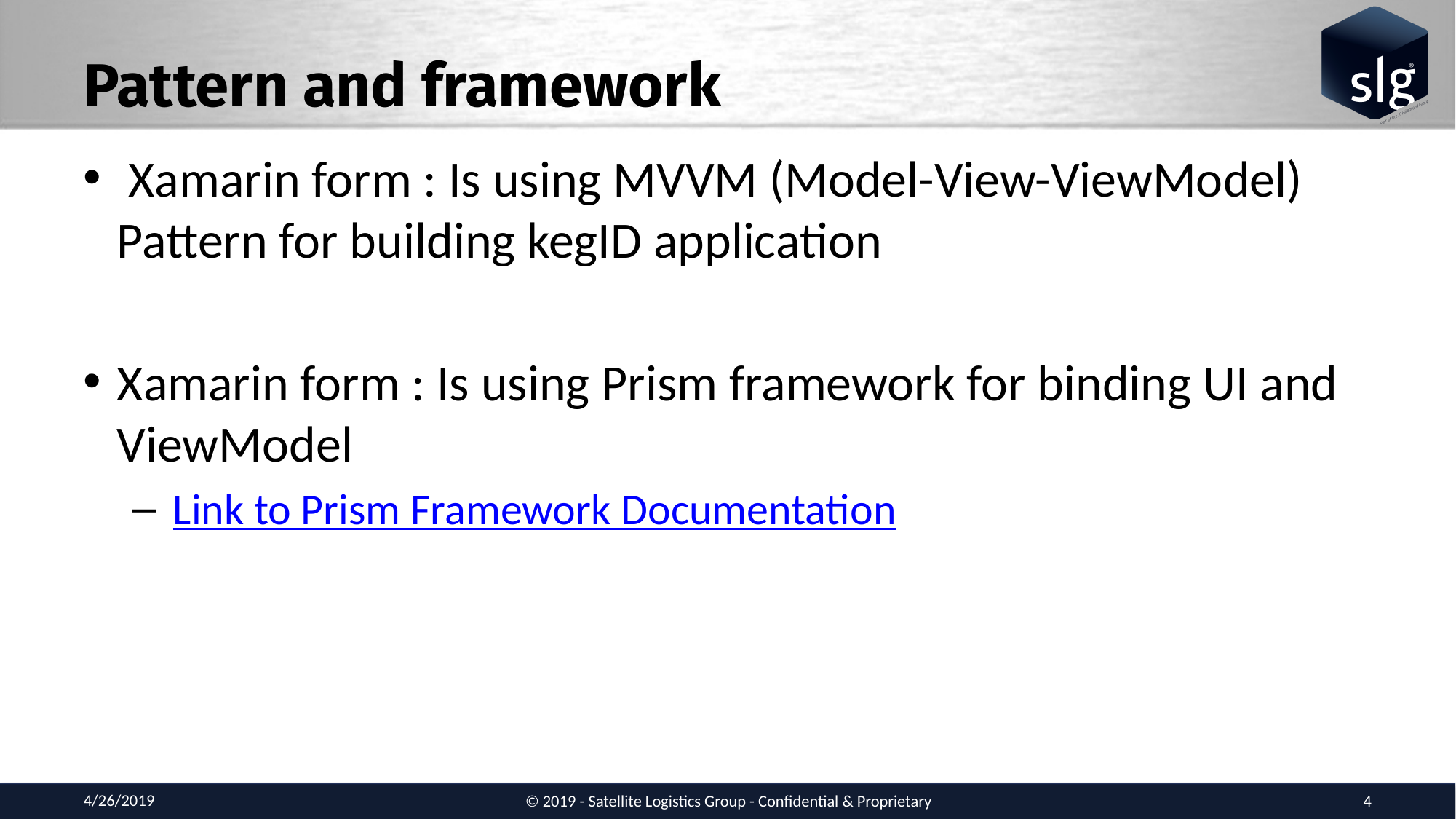

# Pattern and framework
 Xamarin form : Is using MVVM (Model-View-ViewModel) Pattern for building kegID application

Xamarin form : Is using Prism framework for binding UI and ViewModel
Link to Prism Framework Documentation
4/26/2019
© 2019 - Satellite Logistics Group - Confidential & Proprietary
4